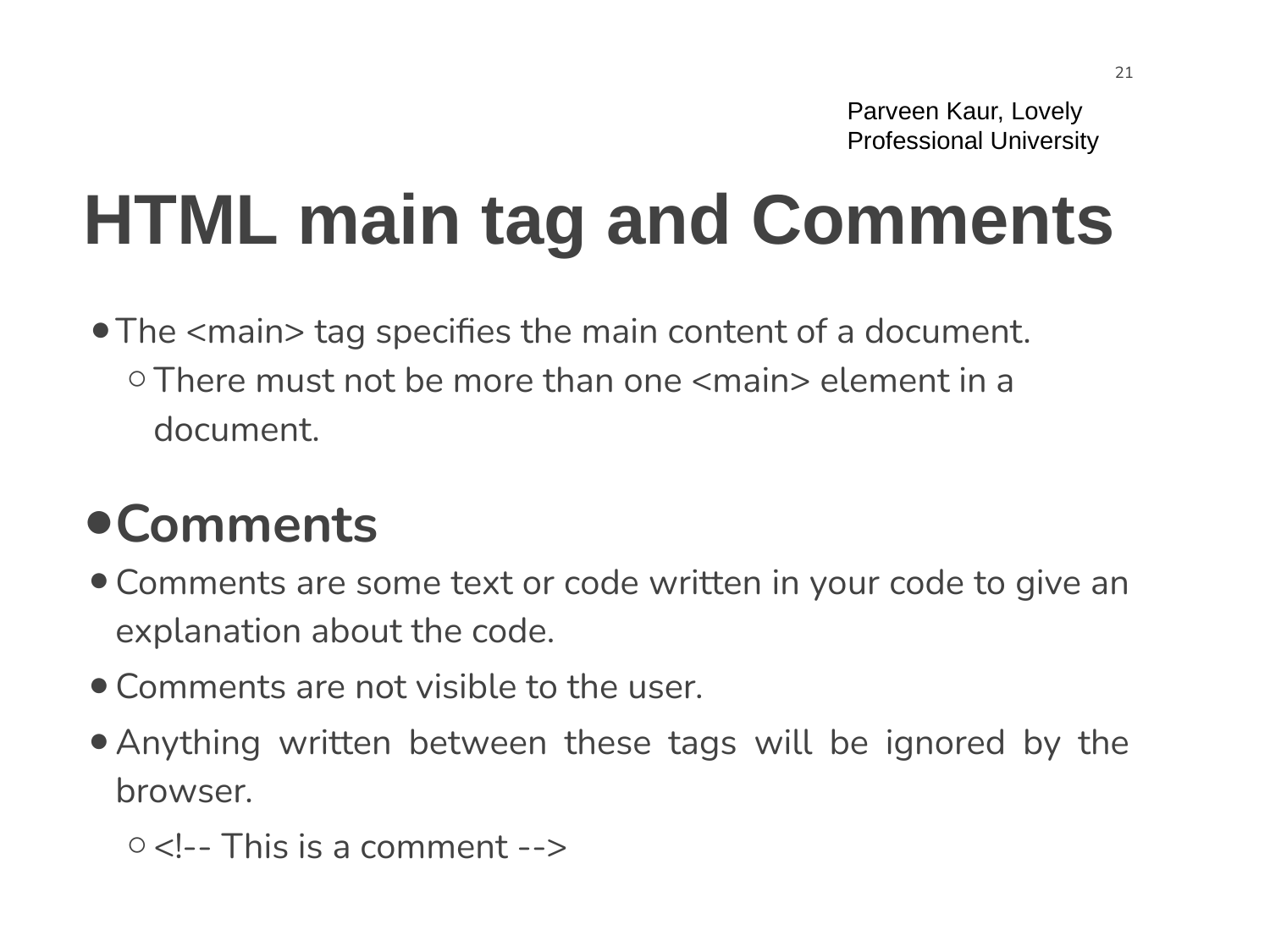

21
Parveen Kaur, Lovely Professional University
# HTML main tag and Comments
The <main> tag specifies the main content of a document.
There must not be more than one <main> element in a document.

Comments
Comments are some text or code written in your code to give an explanation about the code.
Comments are not visible to the user.
Anything written between these tags will be ignored by the browser.
<!-- This is a comment -->